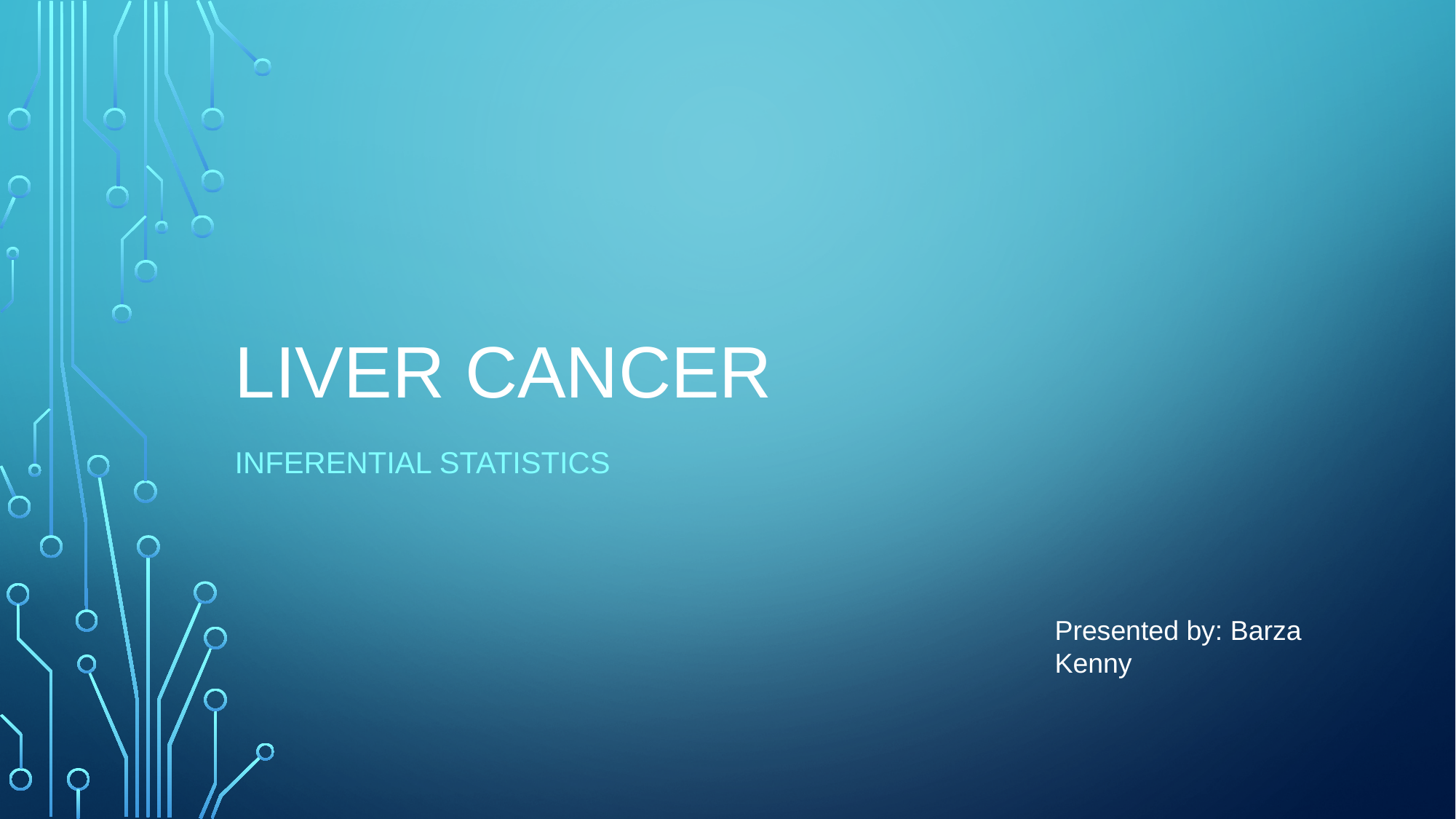

# Liver Cancer
Inferential Statistics
Presented by: Barza Kenny